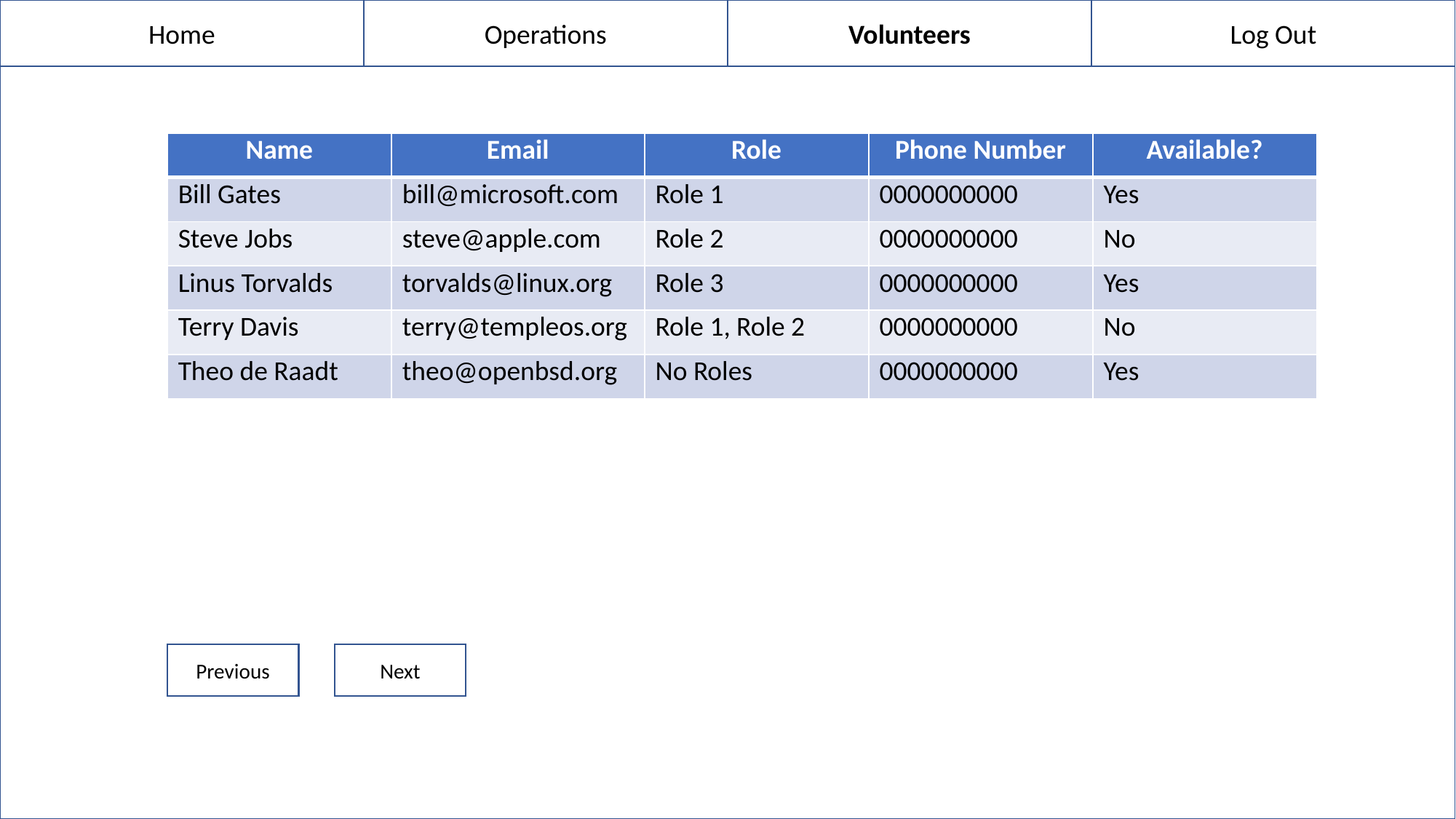

Home
Operations
Volunteers
Log Out

| Name | Email | Role | Phone Number | Available? |
| --- | --- | --- | --- | --- |
| Bill Gates | bill@microsoft.com | Role 1 | 0000000000 | Yes |
| Steve Jobs | steve@apple.com | Role 2 | 0000000000 | No |
| Linus Torvalds | torvalds@linux.org | Role 3 | 0000000000 | Yes |
| Terry Davis | terry@templeos.org | Role 1, Role 2 | 0000000000 | No |
| Theo de Raadt | theo@openbsd.org | No Roles | 0000000000 | Yes |
Previous
Next